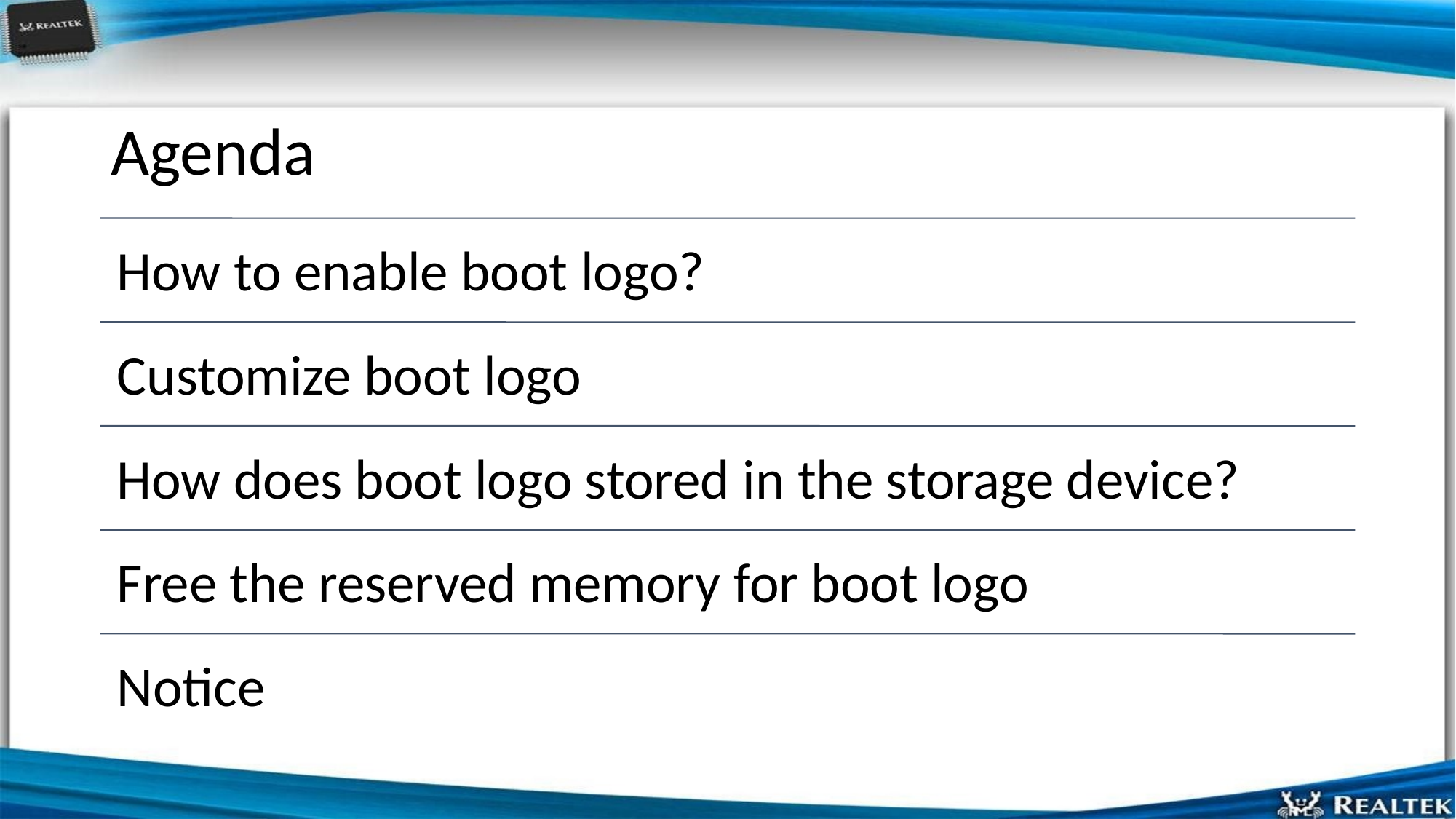

# Agenda
How to enable boot logo?
Customize boot logo
How does boot logo stored in the storage device?
Free the reserved memory for boot logo
Notice